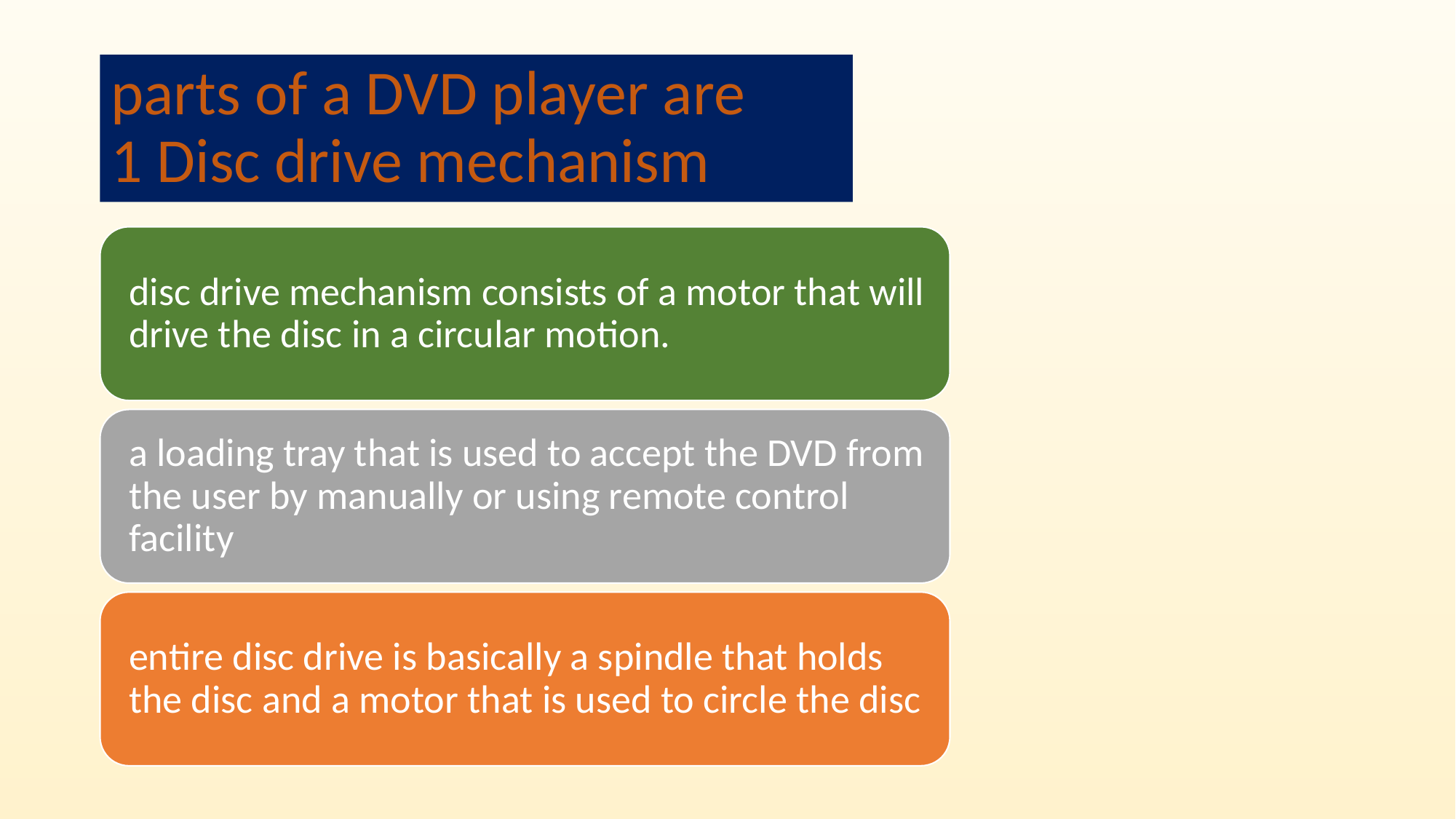

# parts of a DVD player are 1 Disc drive mechanism
disc drive mechanism consists of a motor that will drive the disc in a circular motion.
a loading tray that is used to accept the DVD from the user by manually or using remote control facility
entire disc drive is basically a spindle that holds the disc and a motor that is used to circle the disc